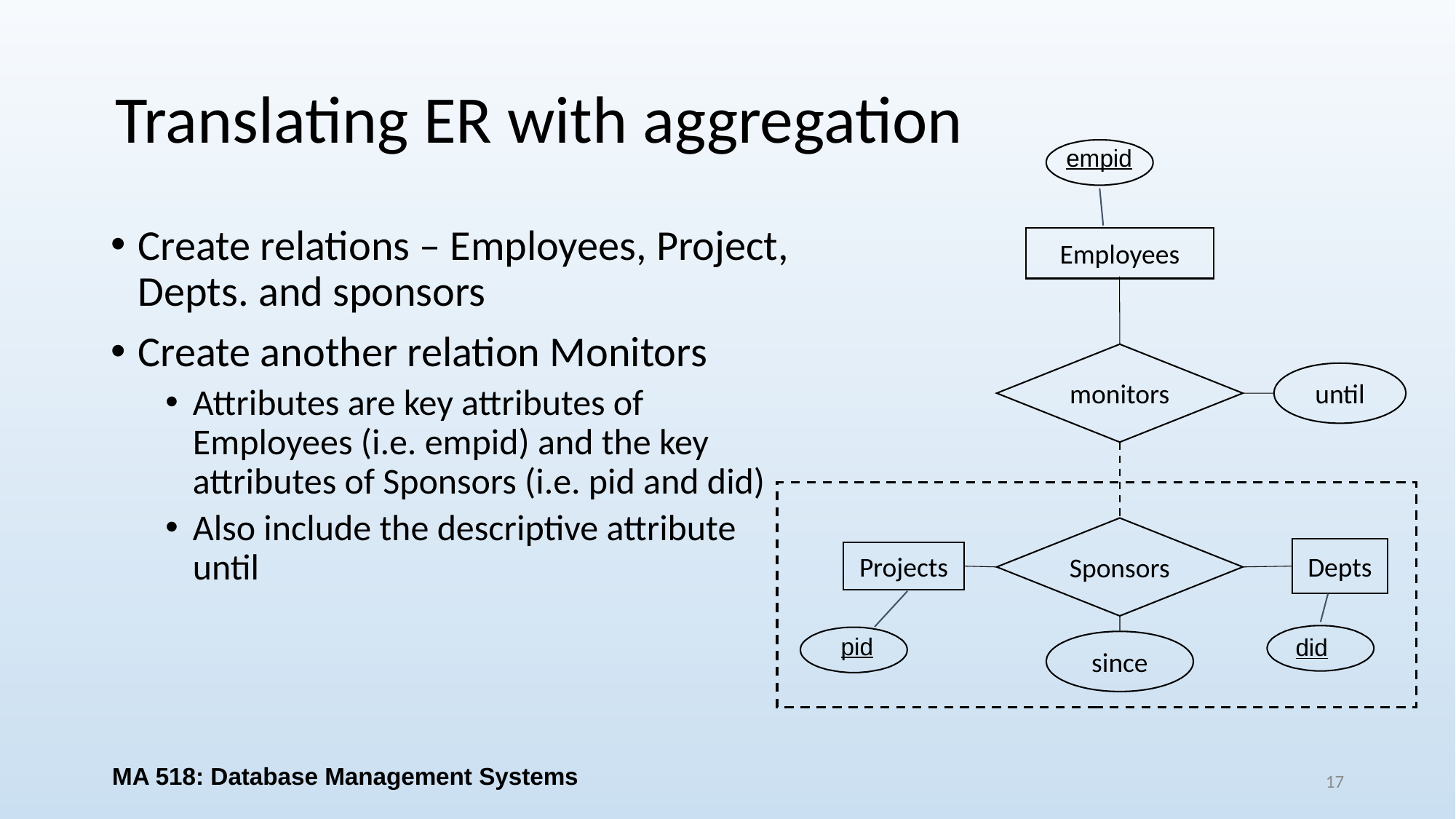

# Translating ER with aggregation
empid

Create relations – Employees, Project, Depts. and sponsors
Create another relation Monitors
Attributes are key attributes of Employees (i.e. empid) and the key attributes of Sponsors (i.e. pid and did)
Also include the descriptive attribute until
Employees
monitors
until

Sponsors
Depts
Projects

pid
did

since
MA 518: Database Management Systems
17